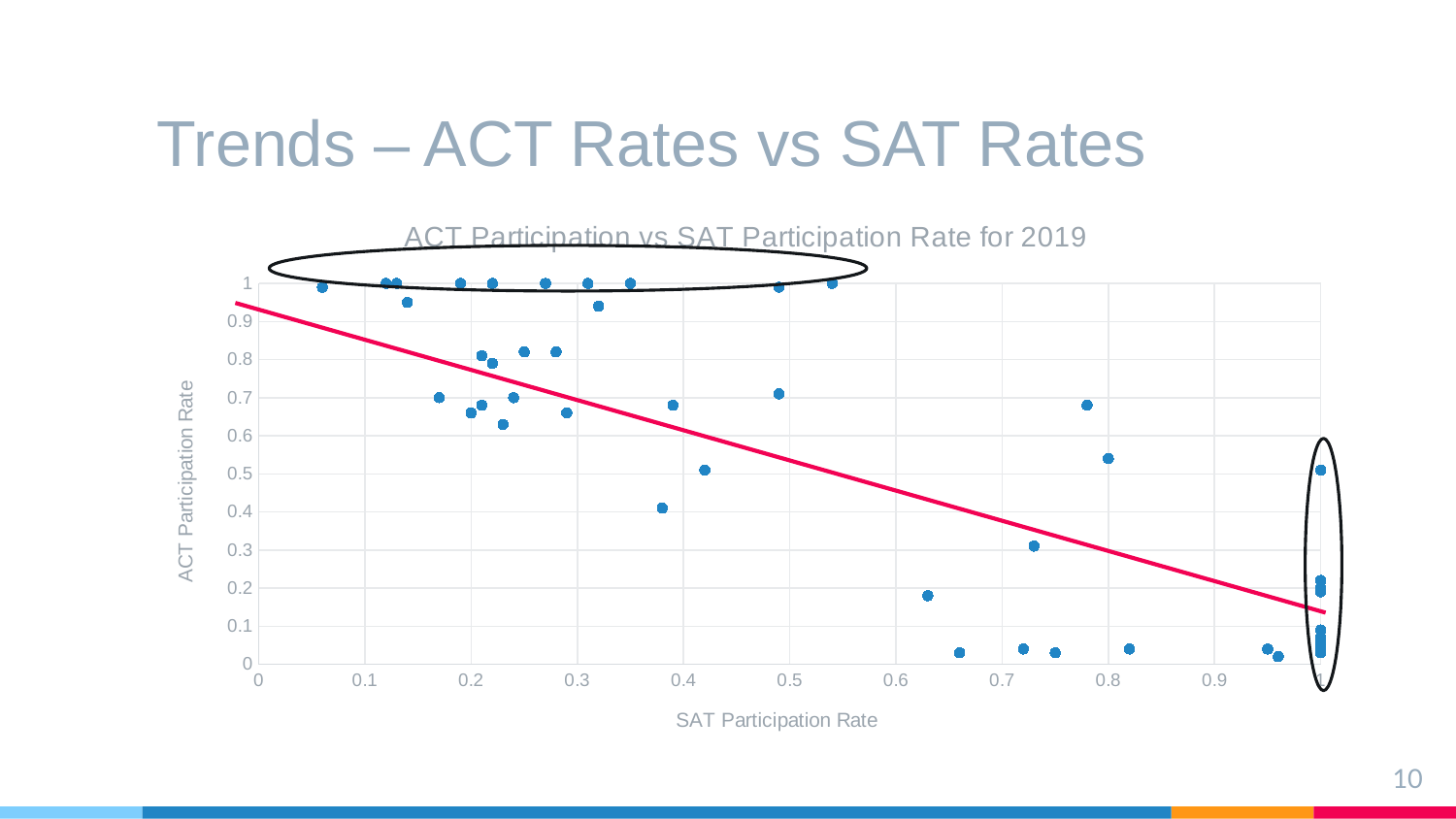

# Trends – ACT Rates vs SAT Rates

### Chart: ACT Participation vs SAT Participation Rate for 2019

| Category | SAT Participation Rate |
|---|---|

10